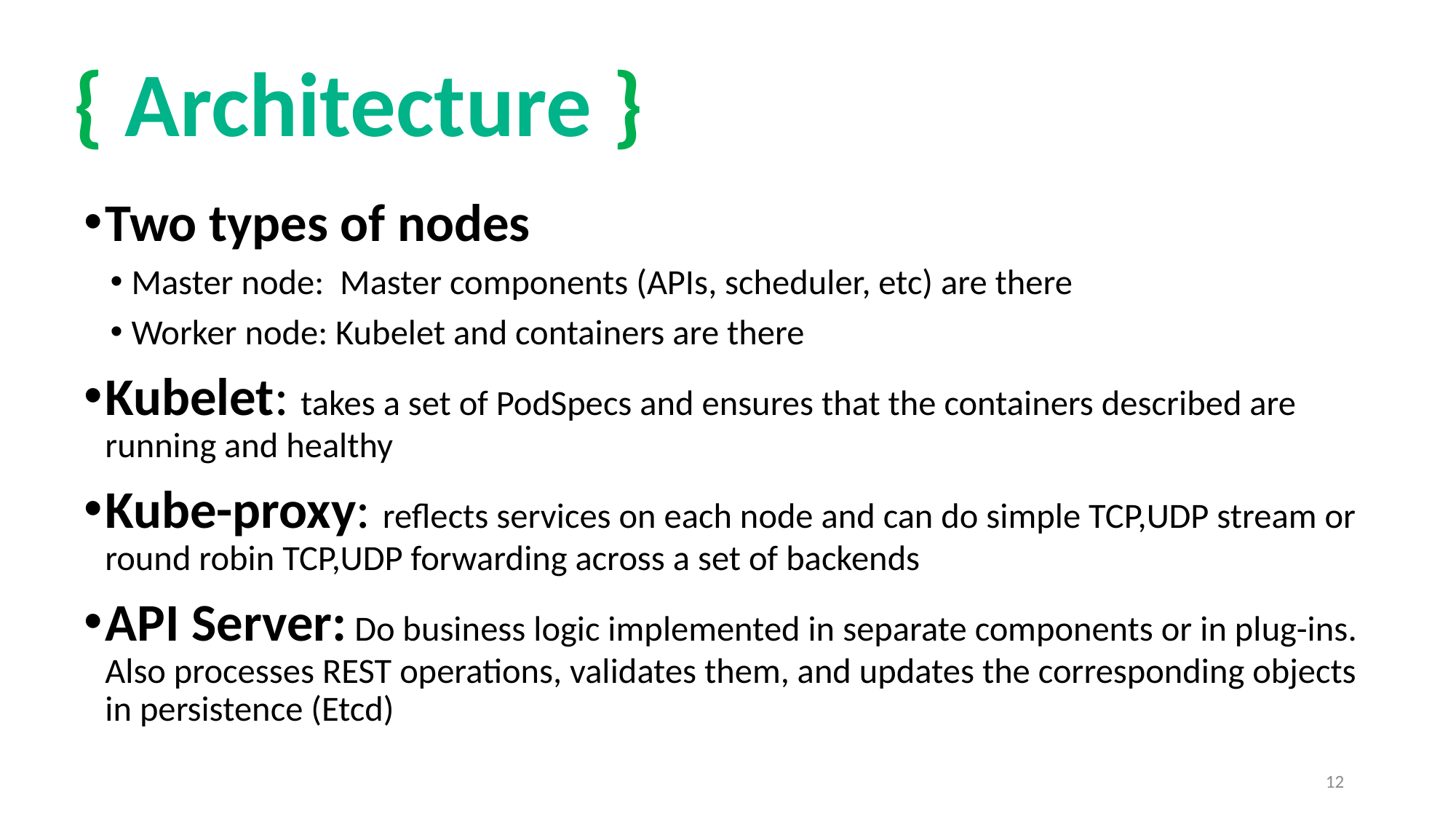

{ Architecture }
Two types of nodes
Master node:  Master components (APIs, scheduler, etc) are there
Worker node: Kubelet and containers are there
Kubelet: takes a set of PodSpecs and ensures that the containers described are running and healthy
Kube-proxy: reflects services on each node and can do simple TCP,UDP stream or round robin TCP,UDP forwarding across a set of backends
API Server: Do business logic implemented in separate components or in plug-ins. Also processes REST operations, validates them, and updates the corresponding objects in persistence (Etcd)
12